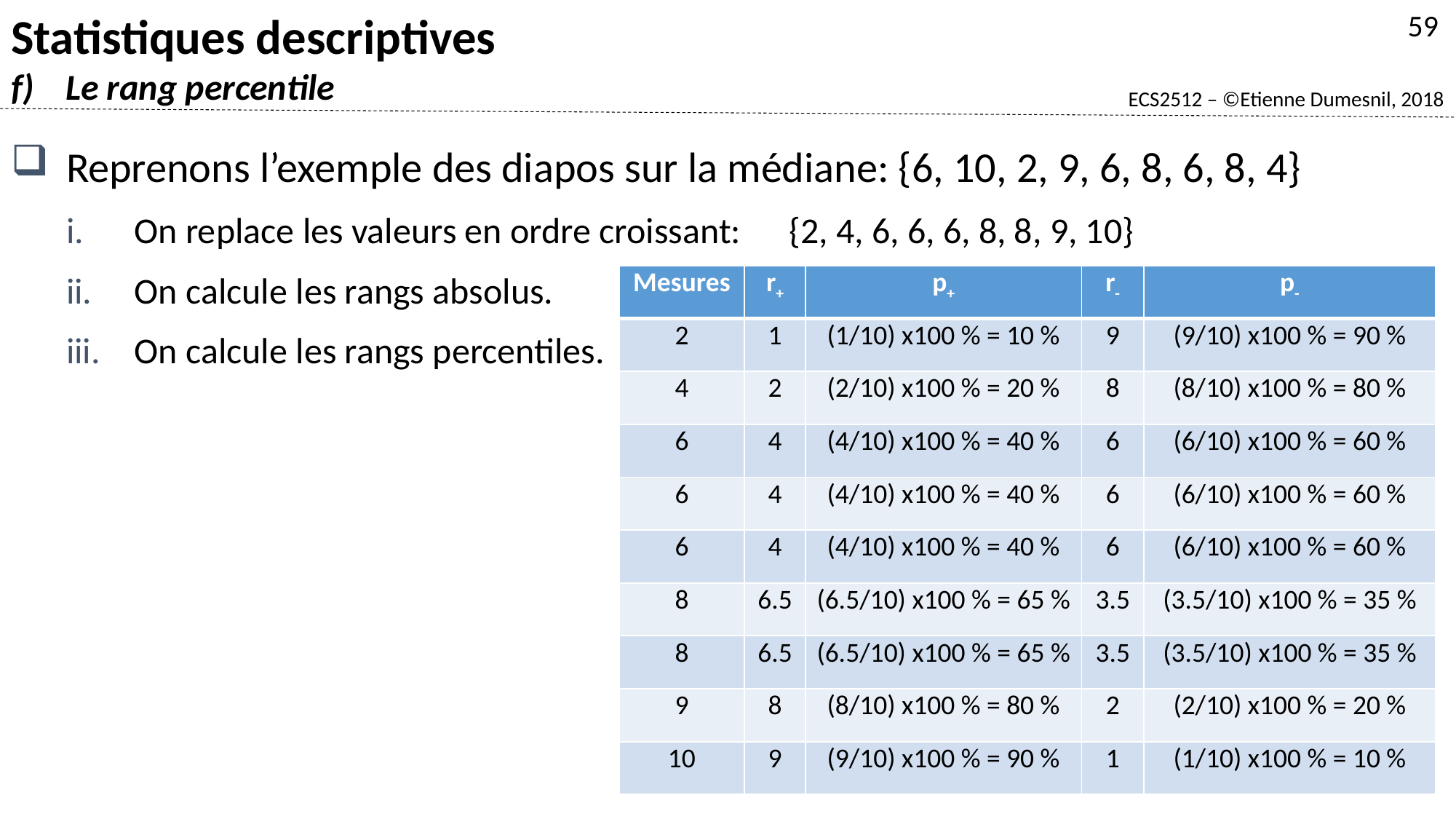

Statistiques descriptives
Le rang percentile
59
Reprenons l’exemple des diapos sur la médiane: {6, 10, 2, 9, 6, 8, 6, 8, 4}
On replace les valeurs en ordre croissant:	{2, 4, 6, 6, 6, 8, 8, 9, 10}
On calcule les rangs absolus.
On calcule les rangs percentiles.
| Mesures | r+ | p+ | r- | p- |
| --- | --- | --- | --- | --- |
| 2 | 1 | (1/10) x100 % = 10 % | 9 | (9/10) x100 % = 90 % |
| 4 | 2 | (2/10) x100 % = 20 % | 8 | (8/10) x100 % = 80 % |
| 6 | 4 | (4/10) x100 % = 40 % | 6 | (6/10) x100 % = 60 % |
| 6 | 4 | (4/10) x100 % = 40 % | 6 | (6/10) x100 % = 60 % |
| 6 | 4 | (4/10) x100 % = 40 % | 6 | (6/10) x100 % = 60 % |
| 8 | 6.5 | (6.5/10) x100 % = 65 % | 3.5 | (3.5/10) x100 % = 35 % |
| 8 | 6.5 | (6.5/10) x100 % = 65 % | 3.5 | (3.5/10) x100 % = 35 % |
| 9 | 8 | (8/10) x100 % = 80 % | 2 | (2/10) x100 % = 20 % |
| 10 | 9 | (9/10) x100 % = 90 % | 1 | (1/10) x100 % = 10 % |